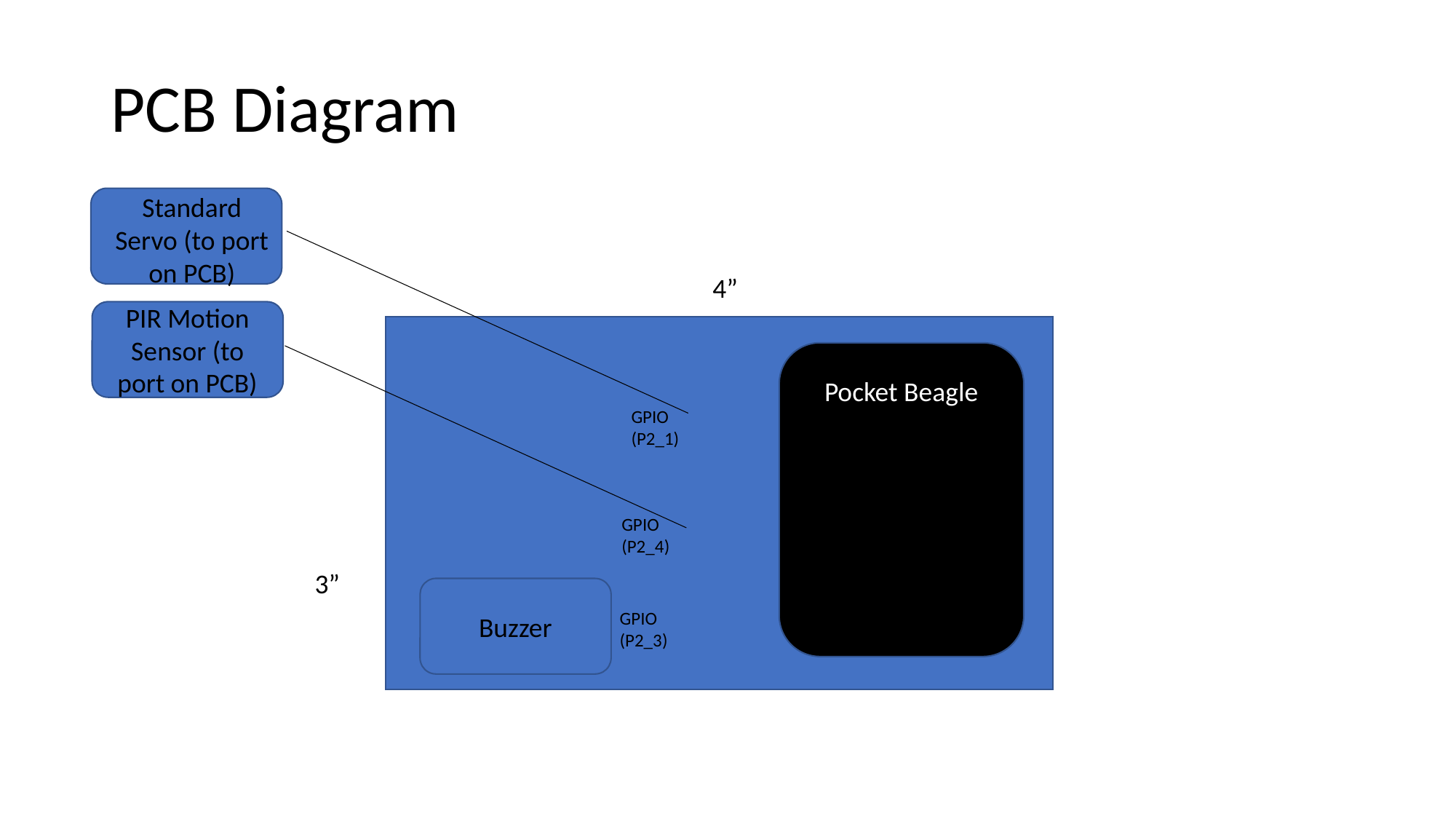

# PCB Diagram
Standard Servo (to port on PCB)

4”
PIR Motion Sensor (to port on PCB)

Pocket Beagle
GPIO
(P2_1)
GPIO
(P2_4)
3”
Buzzer
GPIO
(P2_3)